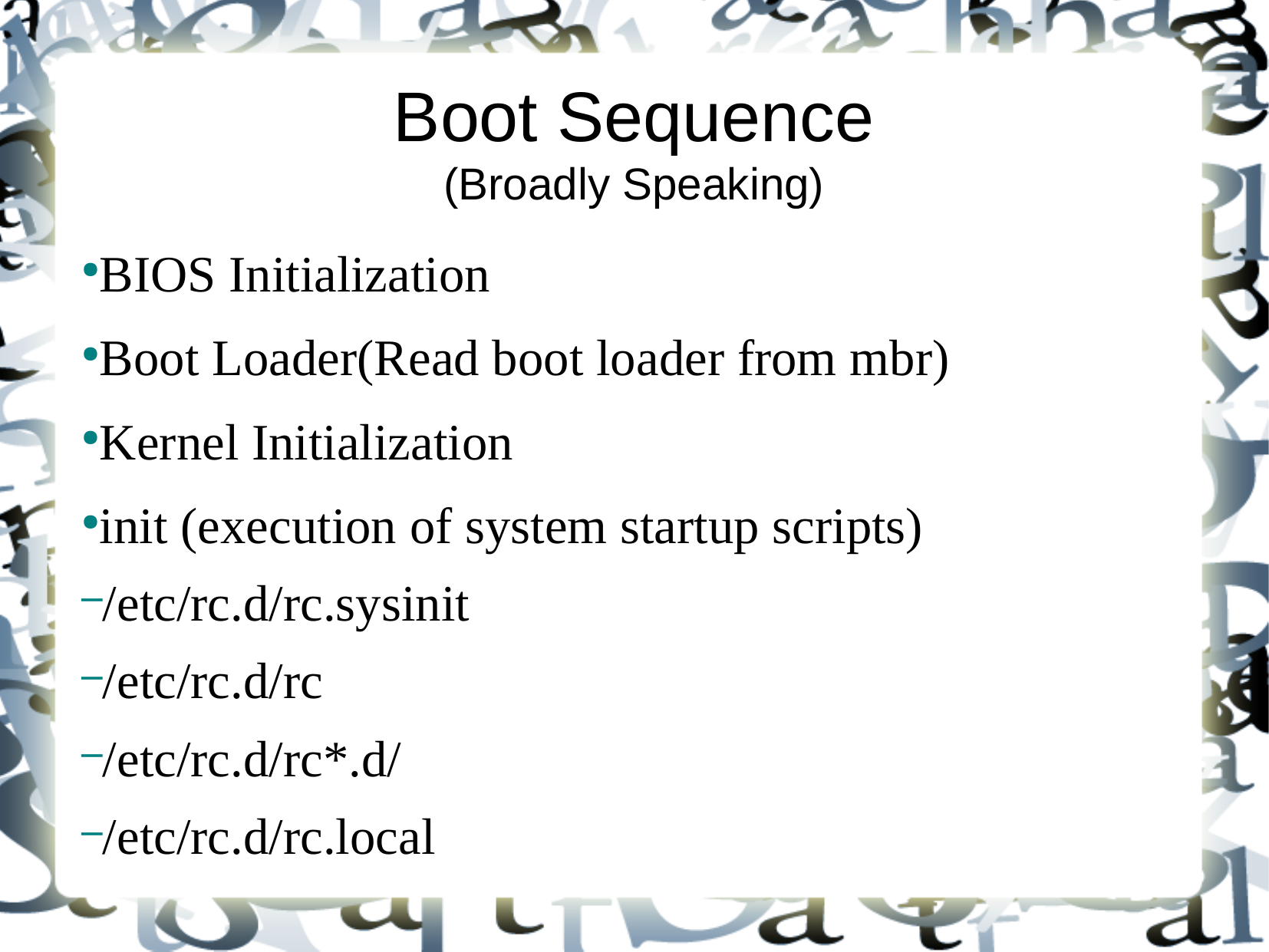

Boot Sequence
(Broadly Speaking)
BIOS Initialization
Boot Loader(Read boot loader from mbr)
Kernel Initialization
init (execution of system startup scripts)
/etc/rc.d/rc.sysinit
/etc/rc.d/rc
/etc/rc.d/rc*.d/
/etc/rc.d/rc.local